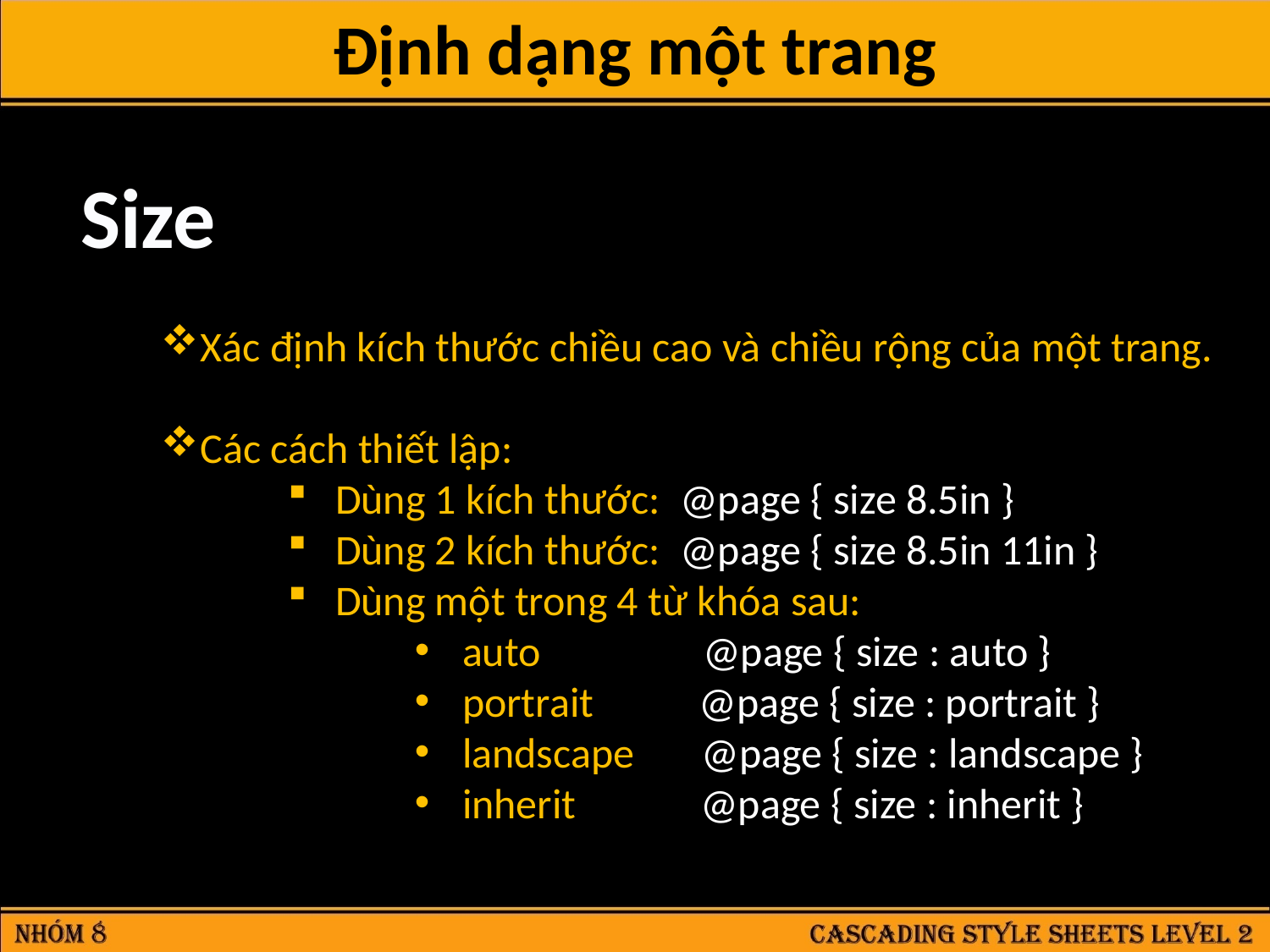

Định dạng một trang
Size

Xác định kích thước chiều cao và chiều rộng của một trang.

Các cách thiết lập:
Dùng 1 kích thước:  @page { size 8.5in }
Dùng 2 kích thước:  @page { size 8.5in 11in }
Dùng một trong 4 từ khóa sau:
auto                 @page { size : auto }
portrait           @page { size : portrait }
landscape       @page { size : landscape }
inherit             @page { size : inherit }